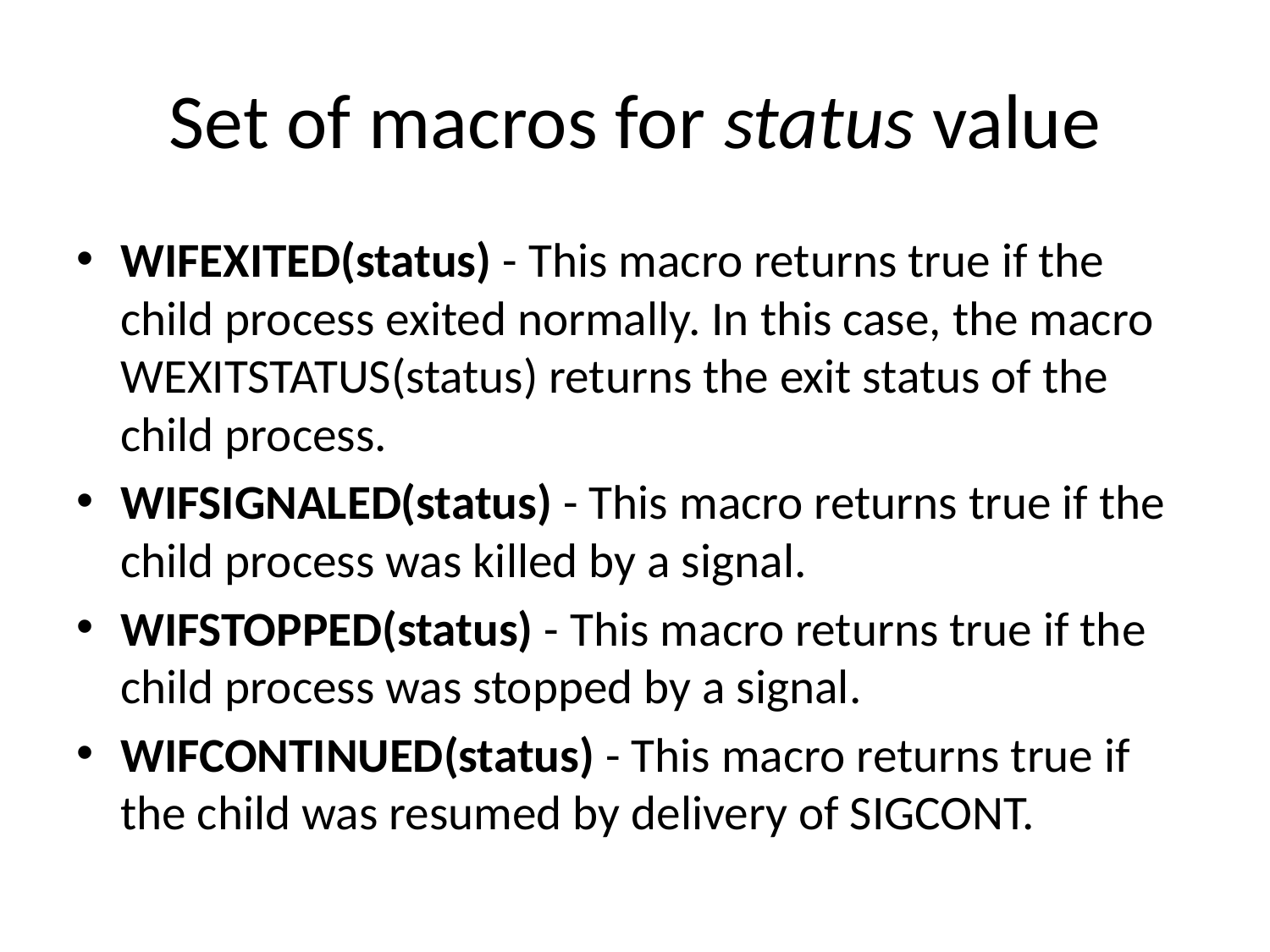

# Set of macros for status value
WIFEXITED(status) - This macro returns true if the child process exited normally. In this case, the macro WEXITSTATUS(status) returns the exit status of the child process.
WIFSIGNALED(status) - This macro returns true if the child process was killed by a signal.
WIFSTOPPED(status) - This macro returns true if the child process was stopped by a signal.
WIFCONTINUED(status) - This macro returns true if the child was resumed by delivery of SIGCONT.